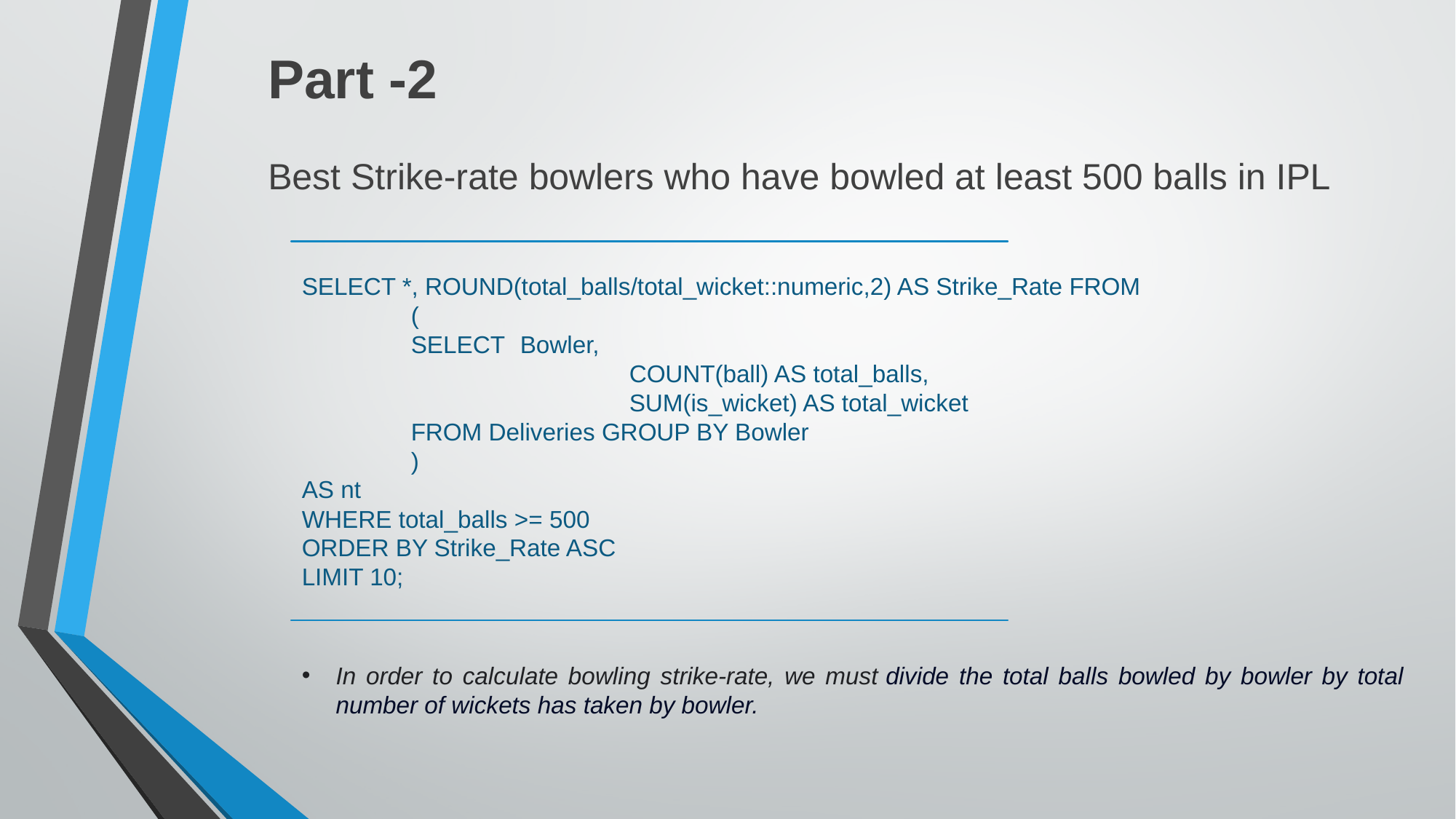

Part -2

Best Strike-rate bowlers who have bowled at least 500 balls in IPL
SELECT *, ROUND(total_balls/total_wicket::numeric,2) AS Strike_Rate FROM
	(
	SELECT 	Bowler,
			COUNT(ball) AS total_balls,
			SUM(is_wicket) AS total_wicket
	FROM Deliveries GROUP BY Bowler
	)
AS nt
WHERE total_balls >= 500
ORDER BY Strike_Rate ASC
LIMIT 10;
In order to calculate bowling strike-rate, we must divide the total balls bowled by bowler by total number of wickets has taken by bowler.